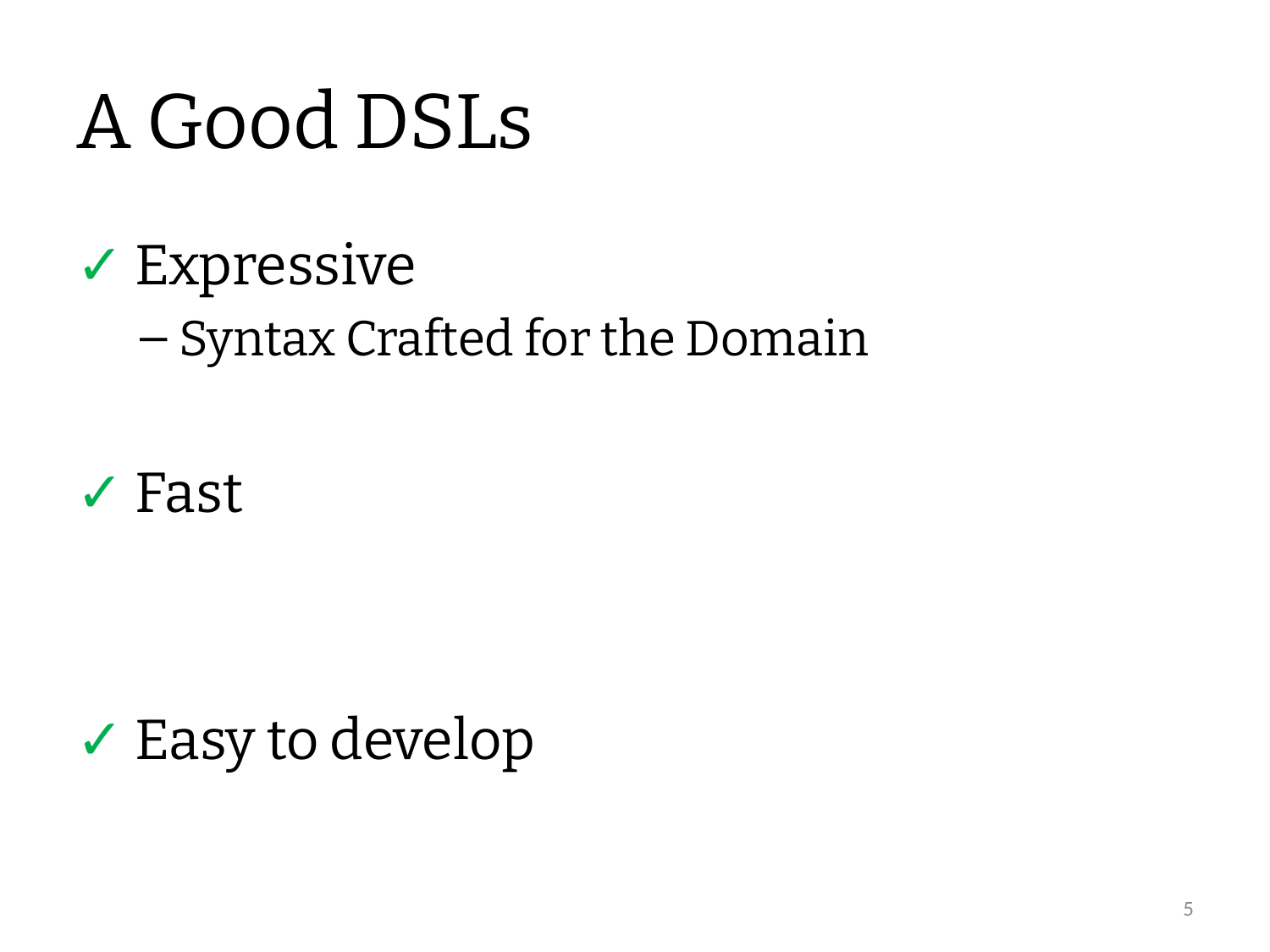

# A Good DSLs
✓ Expressive
Syntax Crafted for the Domain

✓ Fast

✓ Easy to develop

5